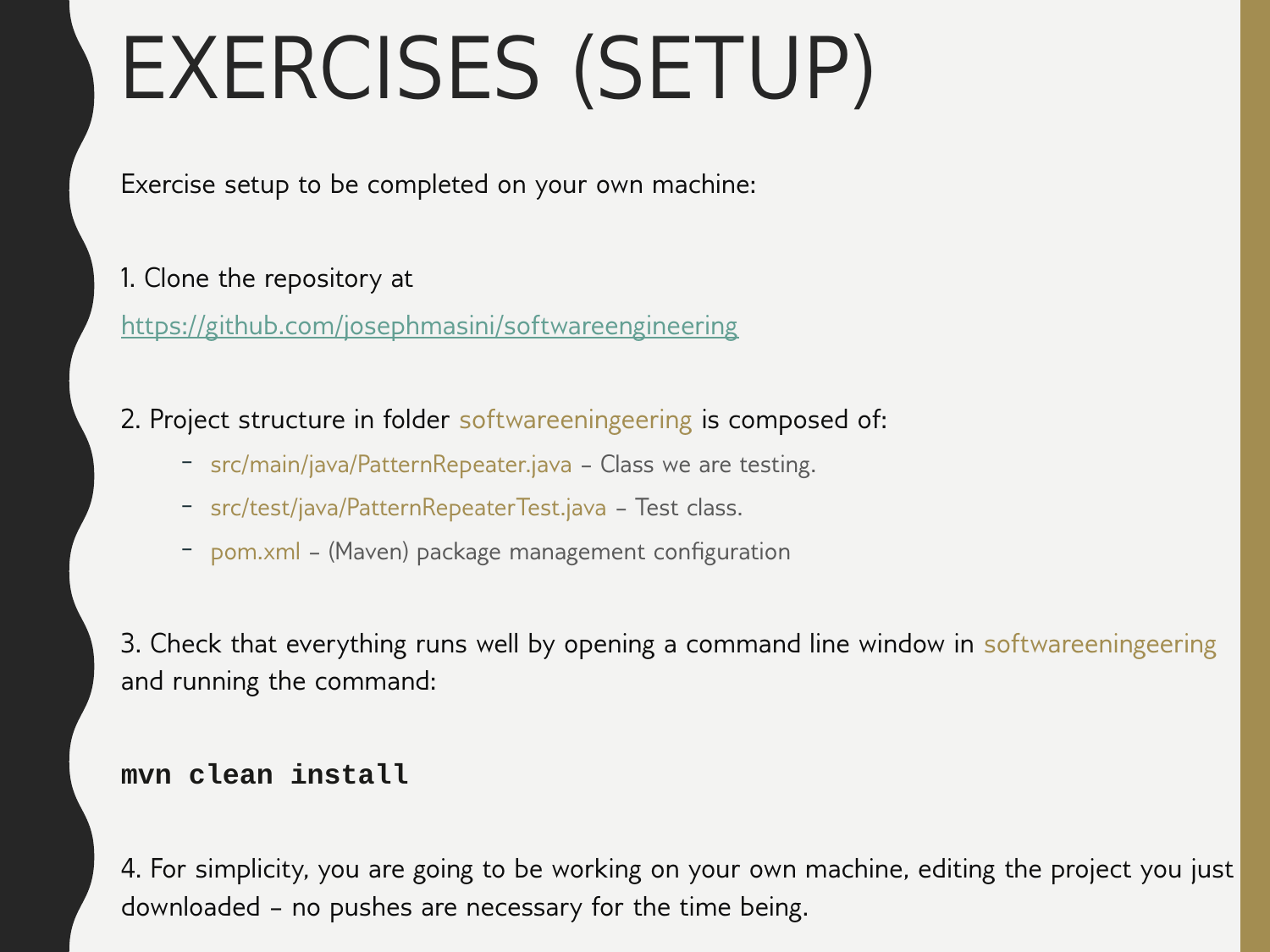

# Exercises (Setup)

Exercise setup to be completed on your own machine:

1. Clone the repository at
https://github.com/josephmasini/softwareengineering

2. Project structure in folder softwareeningeering is composed of:
src/main/java/PatternRepeater.java – Class we are testing.
src/test/java/PatternRepeaterTest.java – Test class.
pom.xml – (Maven) package management configuration

3. Check that everything runs well by opening a command line window in softwareeningeering and running the command:

mvn clean install

4. For simplicity, you are going to be working on your own machine, editing the project you just downloaded – no pushes are necessary for the time being.